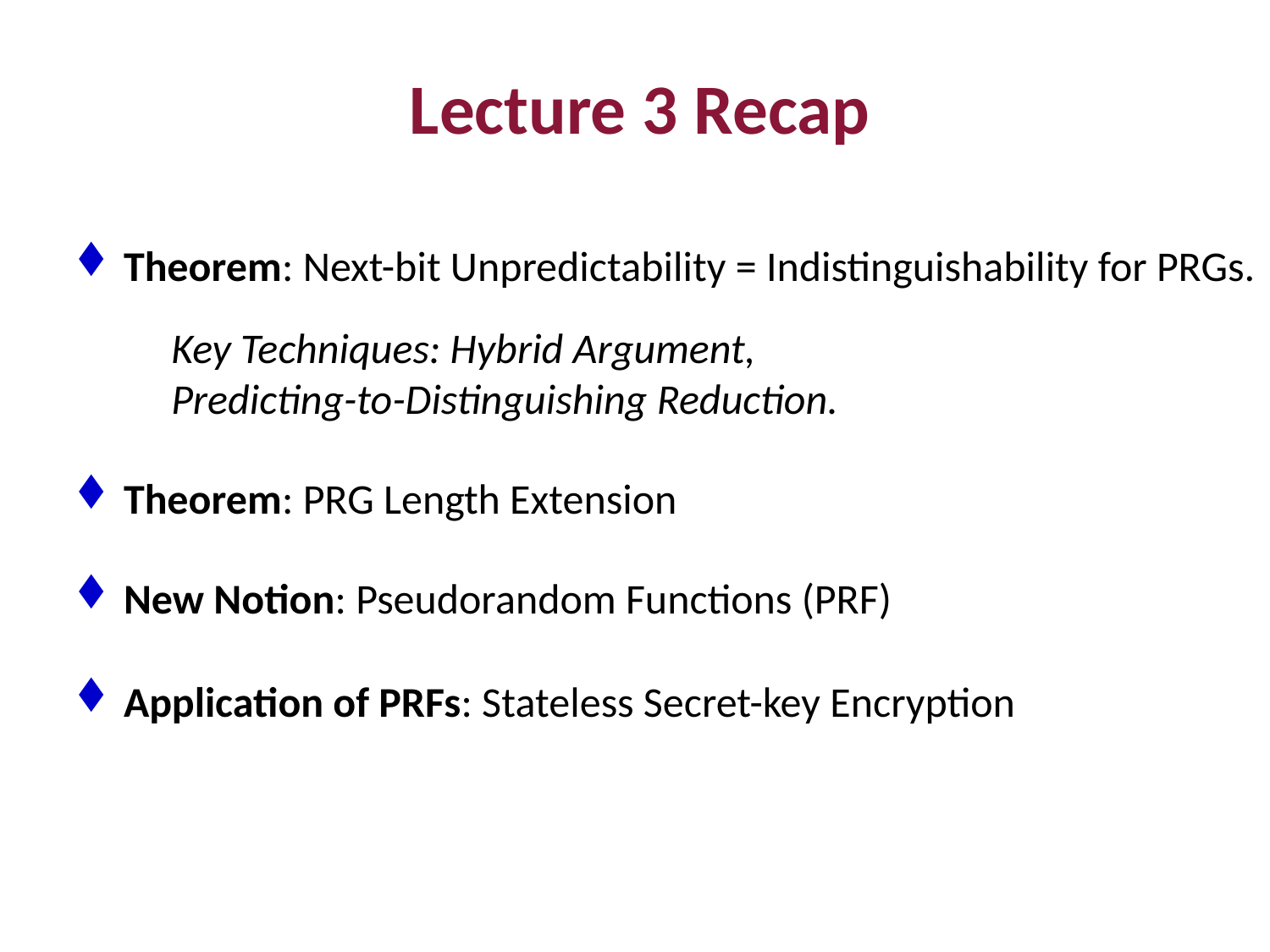

Lecture 3 Recap
Theorem: Next-bit Unpredictability = Indistinguishability for PRGs.
Key Techniques: Hybrid Argument, Predicting-to-Distinguishing Reduction.
Theorem: PRG Length Extension
New Notion: Pseudorandom Functions (PRF)
Application of PRFs: Stateless Secret-key Encryption